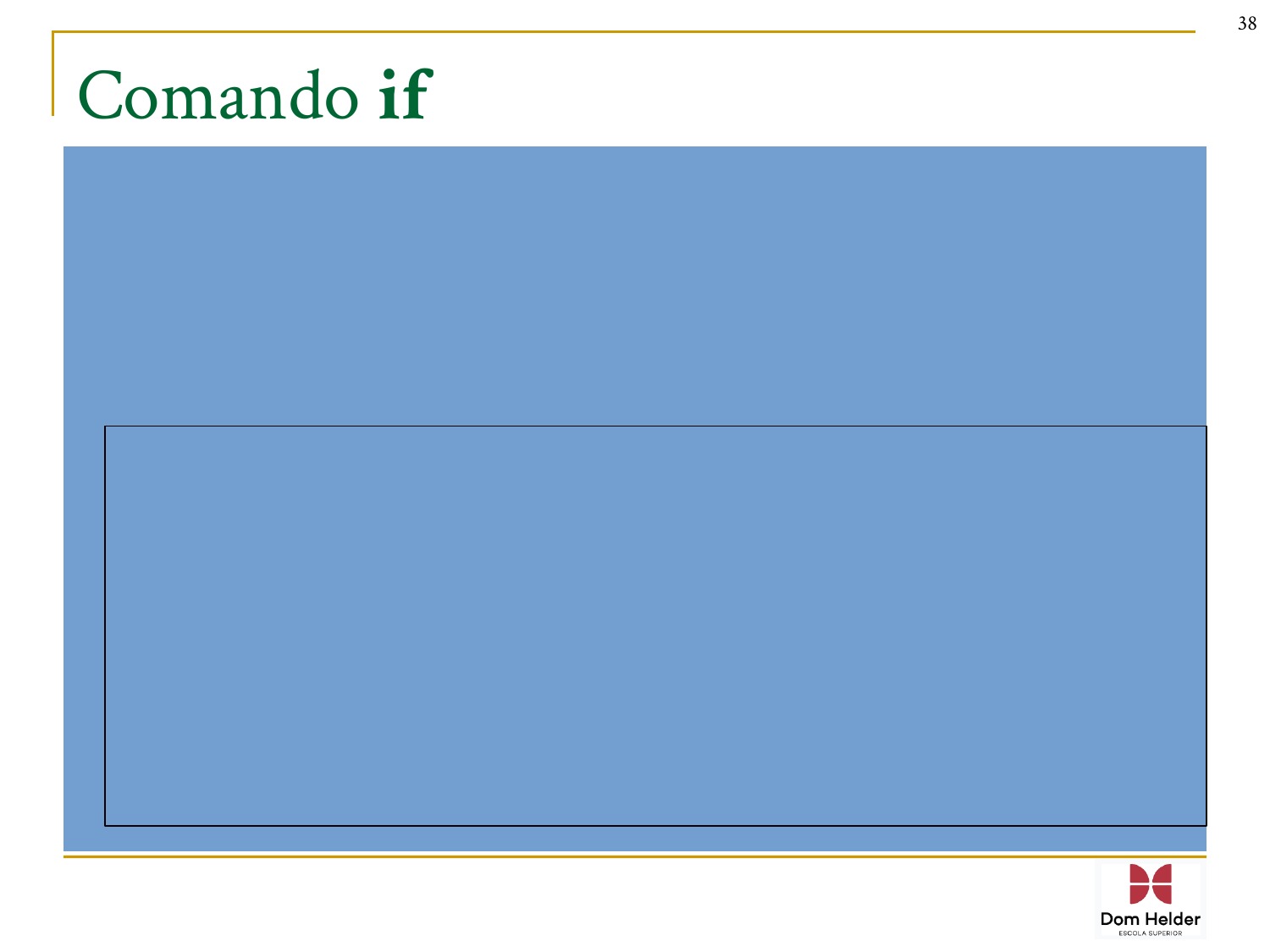

38
# Comando if
O if é uma estrutura condicional que executa um conjunto de comandos quando uma determinada condição for verdadeira:

   if (condição) {
       comandos que serão executados se a
                                                 condição for VERDADEIRA;
   }